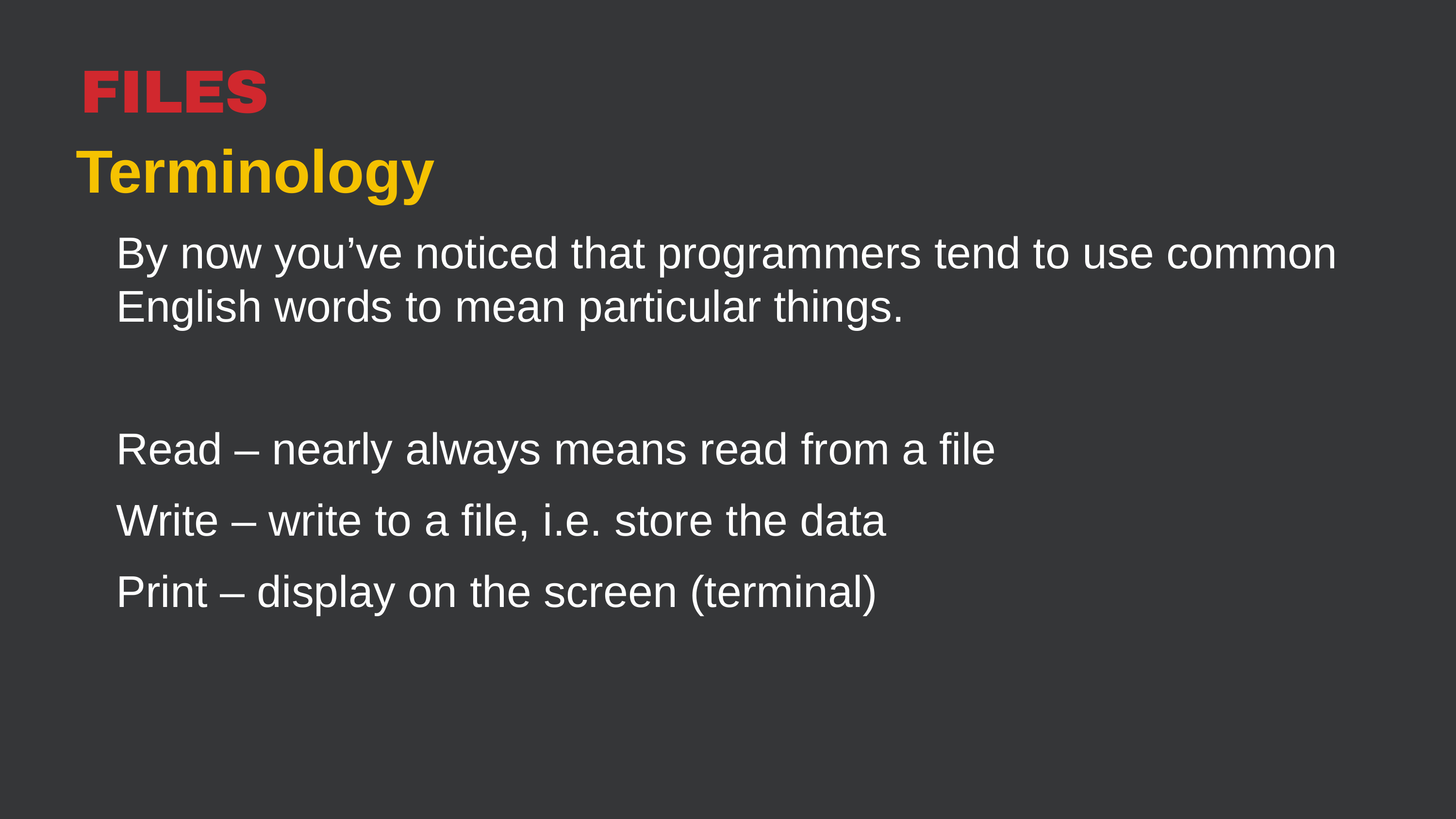

Files
Terminology
By now you’ve noticed that programmers tend to use common English words to mean particular things.

Read – nearly always means read from a file
Write – write to a file, i.e. store the data
Print – display on the screen (terminal)